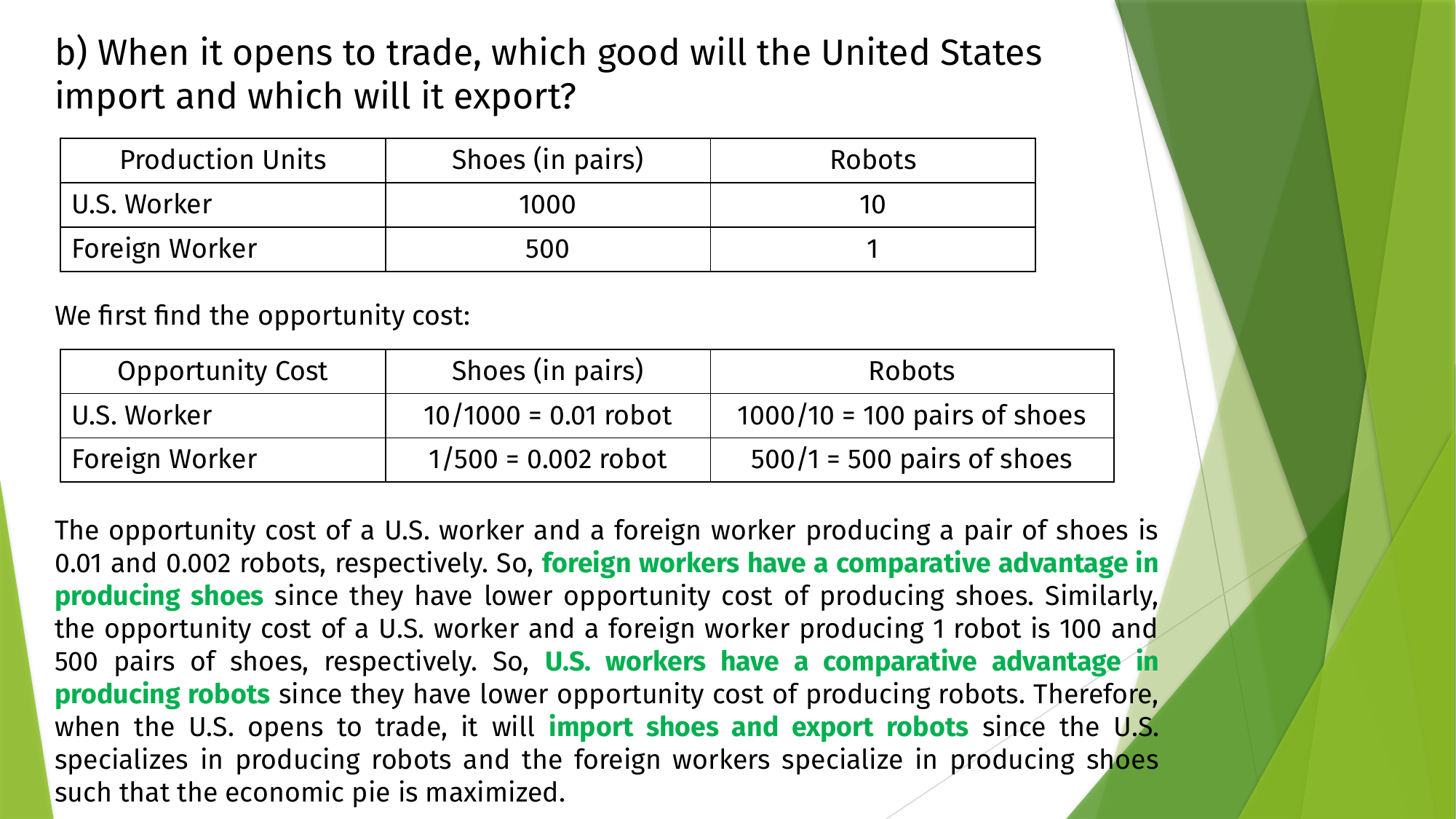

b) When it opens to trade, which good will the United States import and which will it export?

We first find the opportunity cost:

The opportunity cost of a U.S. worker and a foreign worker producing a pair of shoes is 0.01 and 0.002 robots, respectively. So, foreign workers have a comparative advantage in producing shoes since they have lower opportunity cost of producing shoes. Similarly, the opportunity cost of a U.S. worker and a foreign worker producing 1 robot is 100 and 500 pairs of shoes, respectively. So, U.S. workers have a comparative advantage in producing robots since they have lower opportunity cost of producing robots. Therefore, when the U.S. opens to trade, it will import shoes and export robots since the U.S. specializes in producing robots and the foreign workers specialize in producing shoes such that the economic pie is maximized.
| Production Units | Shoes (in pairs) | Robots |
| --- | --- | --- |
| U.S. Worker | 1000 | 10 |
| Foreign Worker | 500 | 1 |
| Opportunity Cost | Shoes (in pairs) | Robots |
| --- | --- | --- |
| U.S. Worker | 10/1000 = 0.01 robot | 1000/10 = 100 pairs of shoes |
| Foreign Worker | 1/500 = 0.002 robot | 500/1 = 500 pairs of shoes |